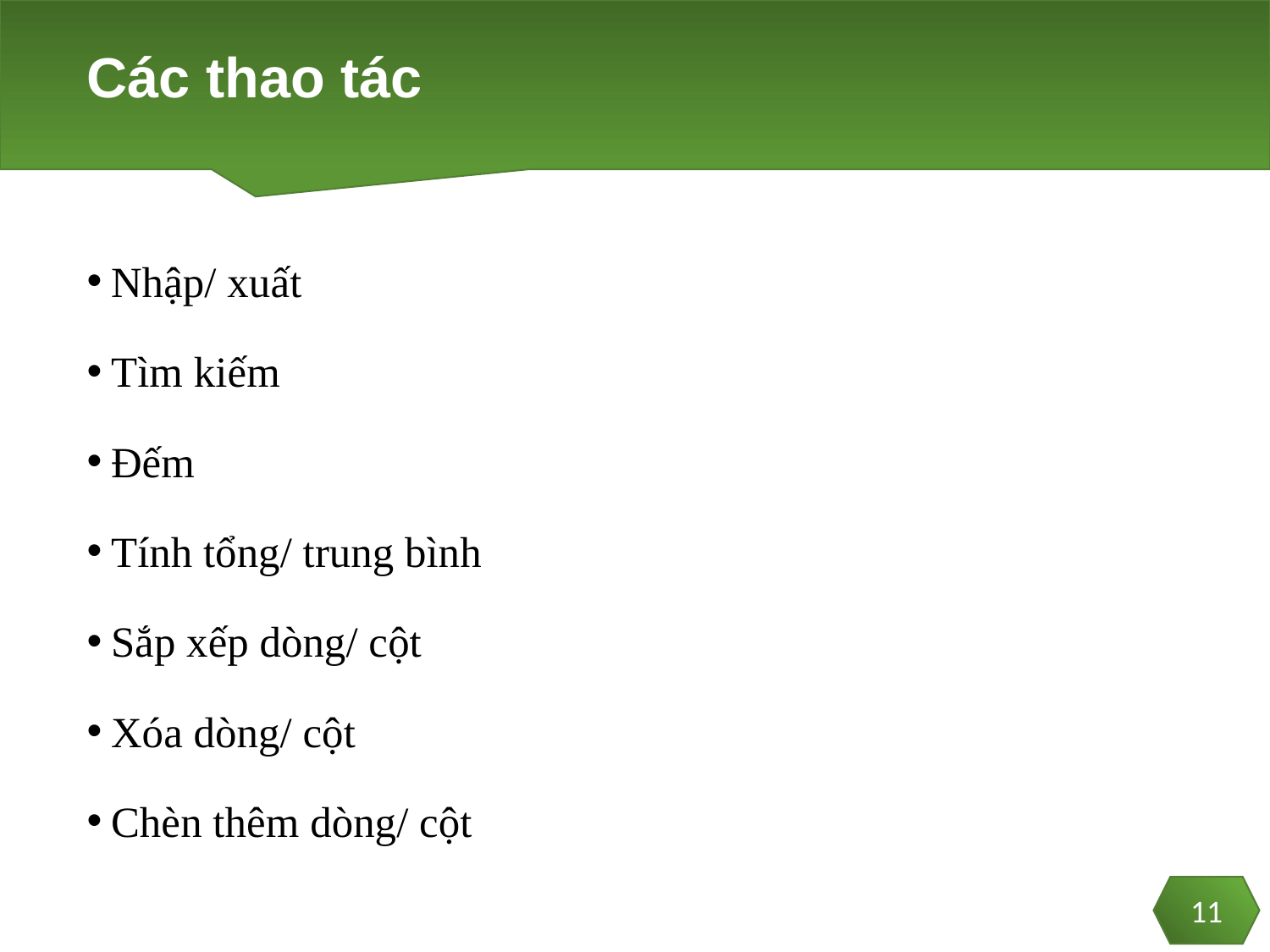

# Các thao tác
Nhập/ xuất
Tìm kiếm
Đếm
Tính tổng/ trung bình
Sắp xếp dòng/ cột
Xóa dòng/ cột
Chèn thêm dòng/ cột